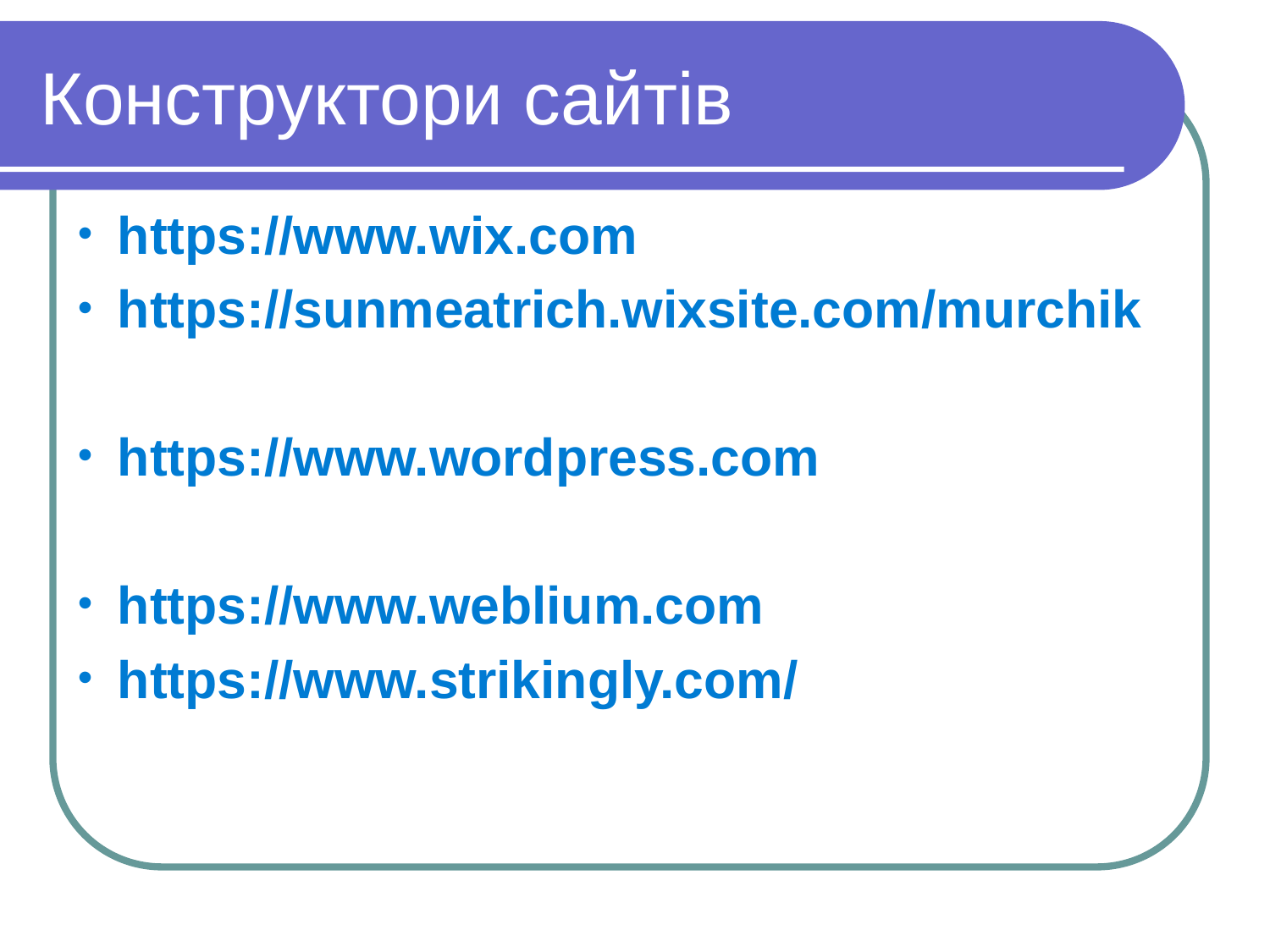

Конструктори сайтів
https://www.wix.com
https://sunmeatrich.wixsite.com/murchik

https://www.wordpress.com

https://www.weblium.com
https://www.strikingly.com/